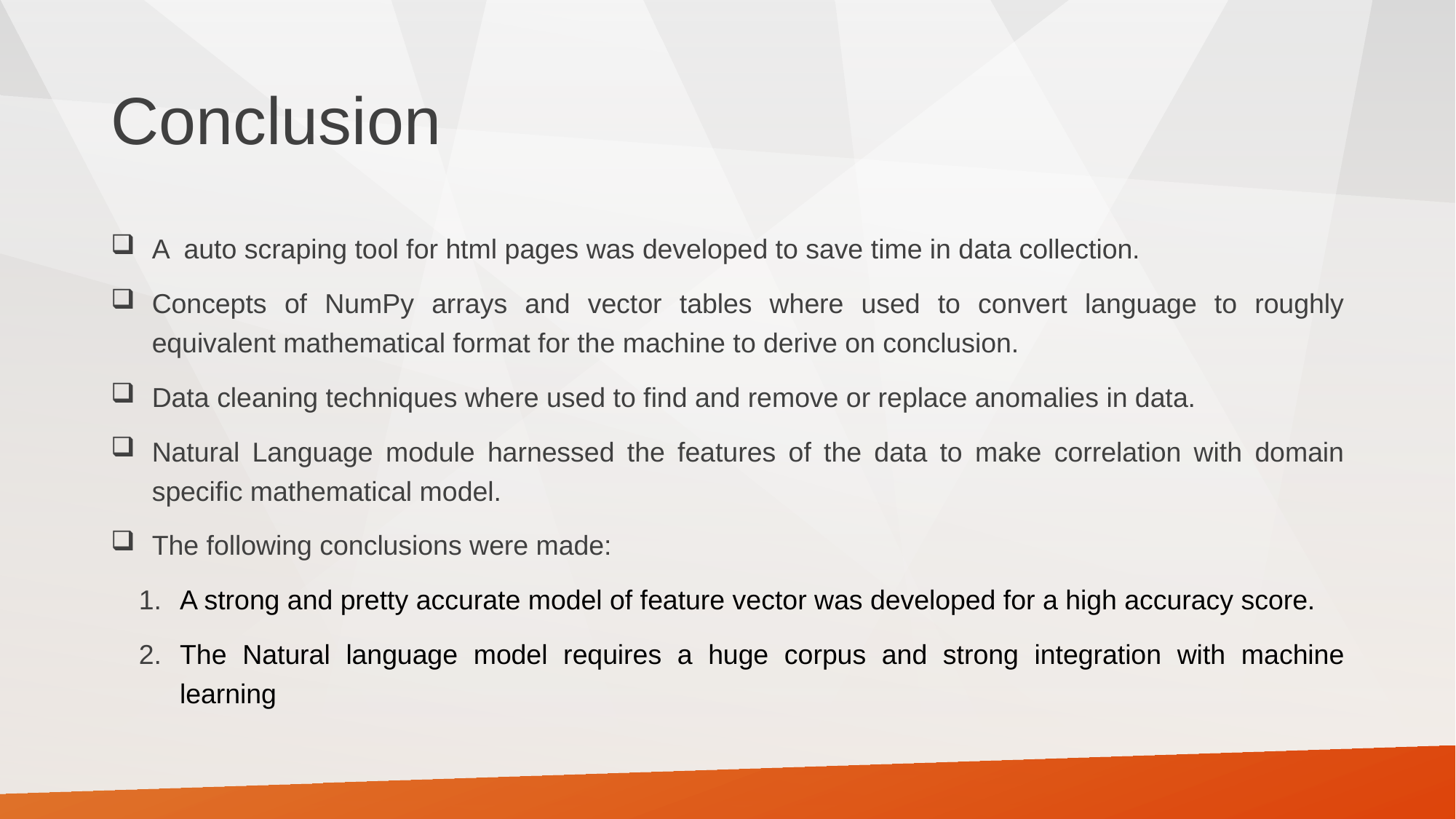

# Conclusion

A  auto scraping tool for html pages was developed to save time in data collection.
Concepts of NumPy arrays and vector tables where used to convert language to roughly equivalent mathematical format for the machine to derive on conclusion.
Data cleaning techniques where used to find and remove or replace anomalies in data.
Natural Language module harnessed the features of the data to make correlation with domain specific mathematical model.
The following conclusions were made:
A strong and pretty accurate model of feature vector was developed for a high accuracy score.
The Natural language model requires a huge corpus and strong integration with machine learning